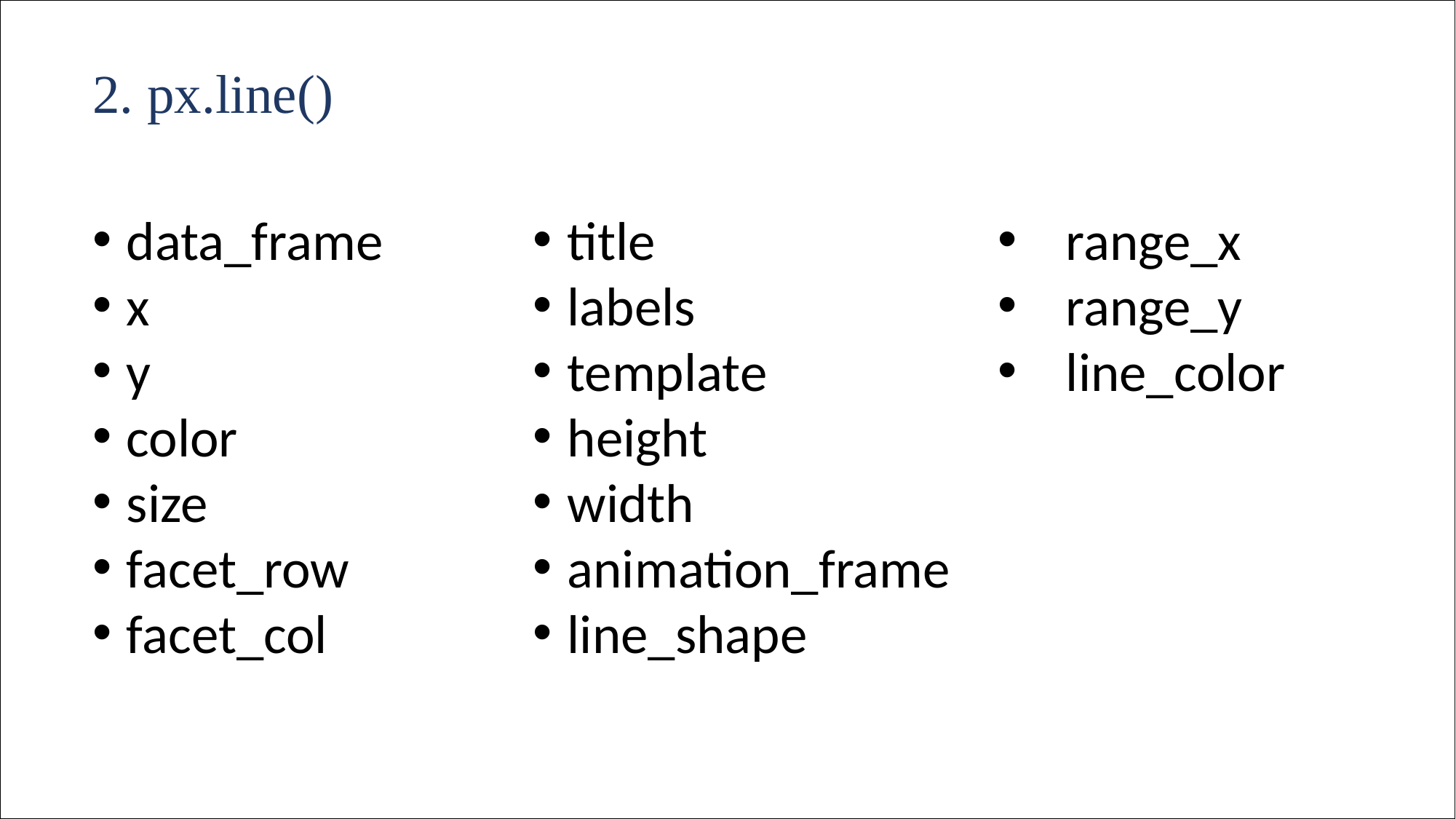

2. px.line()
data_frame
x
y
color
size
facet_row
facet_col
title
labels
template
height
width
animation_frame
line_shape
range_x
range_y
line_color